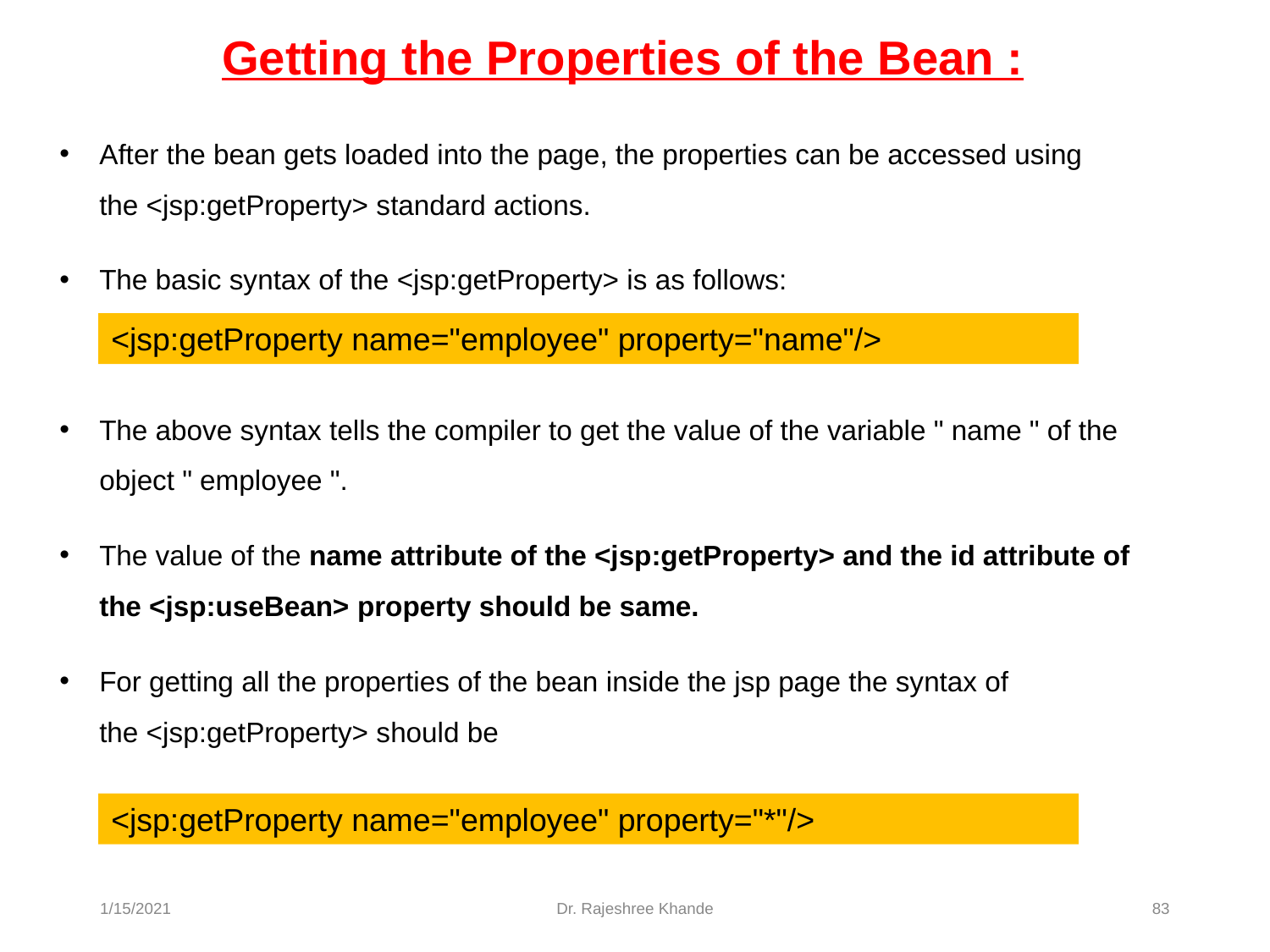

# Getting the Properties of the Bean :
After the bean gets loaded into the page, the properties can be accessed using the <jsp:getProperty> standard actions.
The basic syntax of the <jsp:getProperty> is as follows:

The above syntax tells the compiler to get the value of the variable " name " of the object " employee ".
The value of the name attribute of the <jsp:getProperty> and the id attribute of the <jsp:useBean> property should be same.
For getting all the properties of the bean inside the jsp page the syntax of the <jsp:getProperty> should be

<jsp:getProperty name="employee" property="name"/>
<jsp:getProperty name="employee" property="*"/>
1/15/2021
Dr. Rajeshree Khande
83